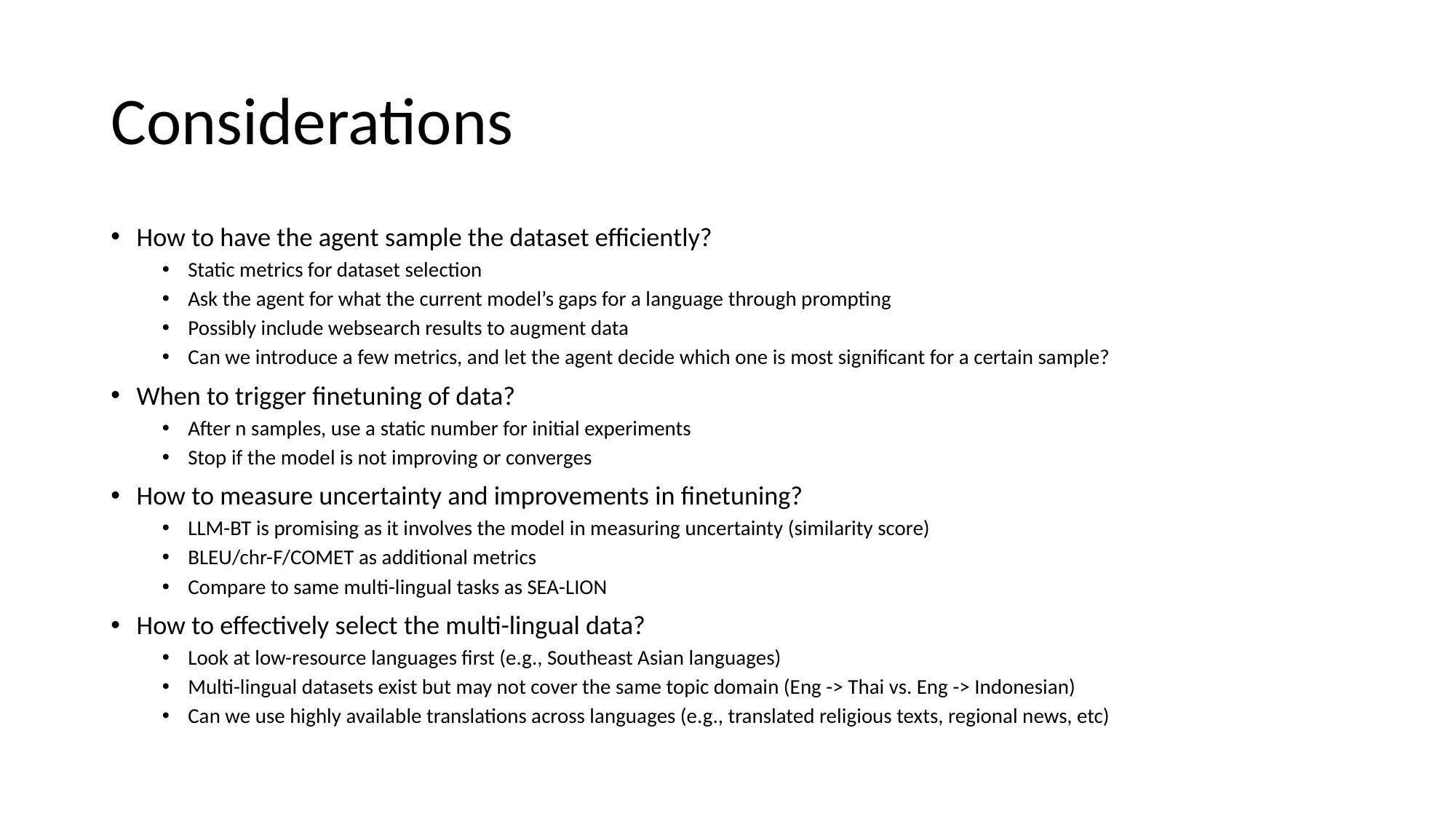

# Considerations
How to have the agent sample the dataset efficiently?
Static metrics for dataset selection
Ask the agent for what the current model’s gaps for a language through prompting
Possibly include websearch results to augment data
Can we introduce a few metrics, and let the agent decide which one is most significant for a certain sample?
When to trigger finetuning of data?
After n samples, use a static number for initial experiments
Stop if the model is not improving or converges
How to measure uncertainty and improvements in finetuning?
LLM-BT is promising as it involves the model in measuring uncertainty (similarity score)
BLEU/chr-F/COMET as additional metrics
Compare to same multi-lingual tasks as SEA-LION
How to effectively select the multi-lingual data?
Look at low-resource languages first (e.g., Southeast Asian languages)
Multi-lingual datasets exist but may not cover the same topic domain (Eng -> Thai vs. Eng -> Indonesian)
Can we use highly available translations across languages (e.g., translated religious texts, regional news, etc)